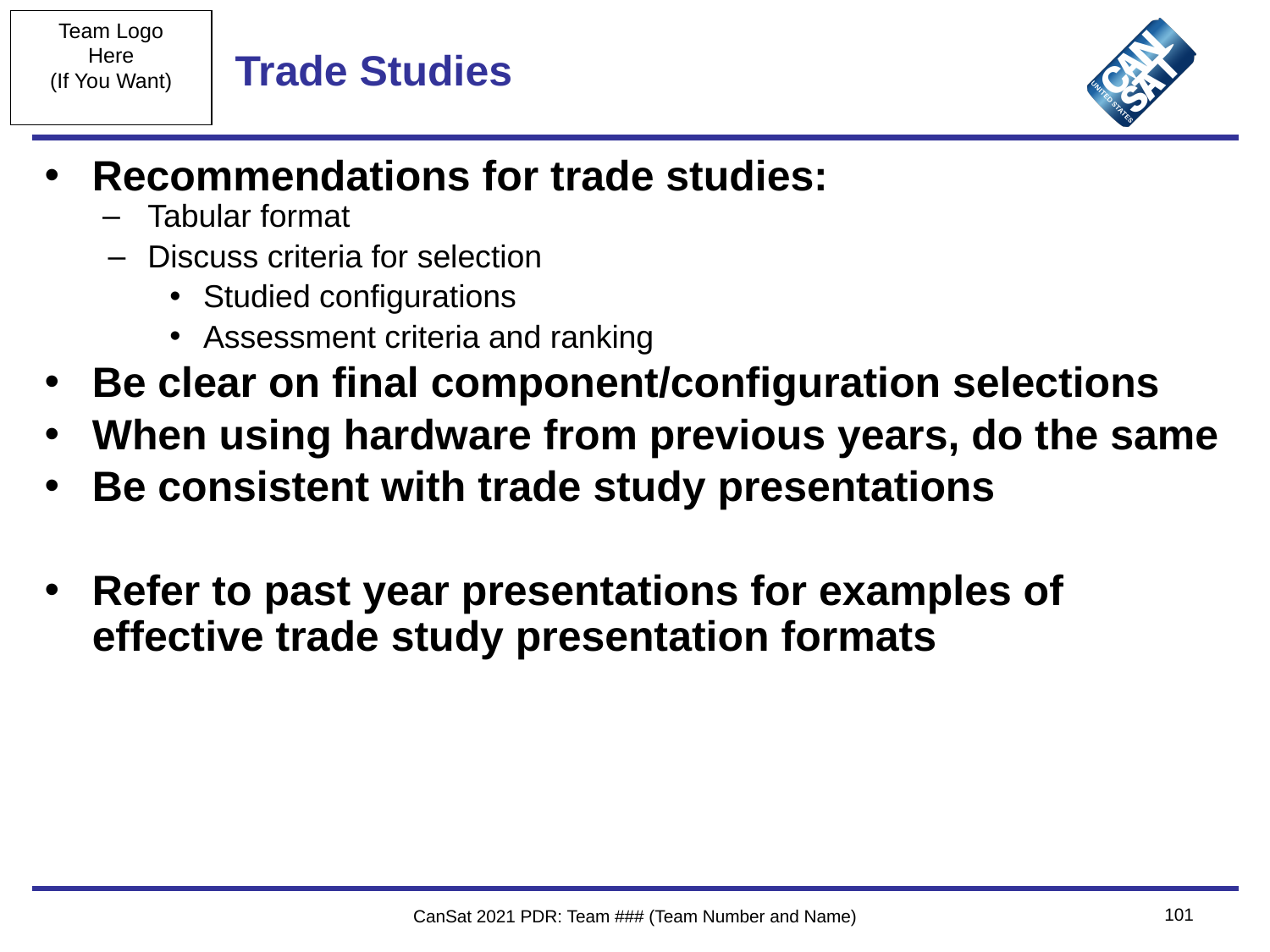

# Trade Studies
Recommendations for trade studies:
Tabular format
Discuss criteria for selection
Studied configurations
Assessment criteria and ranking
Be clear on final component/configuration selections
When using hardware from previous years, do the same
Be consistent with trade study presentations

Refer to past year presentations for examples of effective trade study presentation formats
101
CanSat 2021 PDR: Team ### (Team Number and Name)